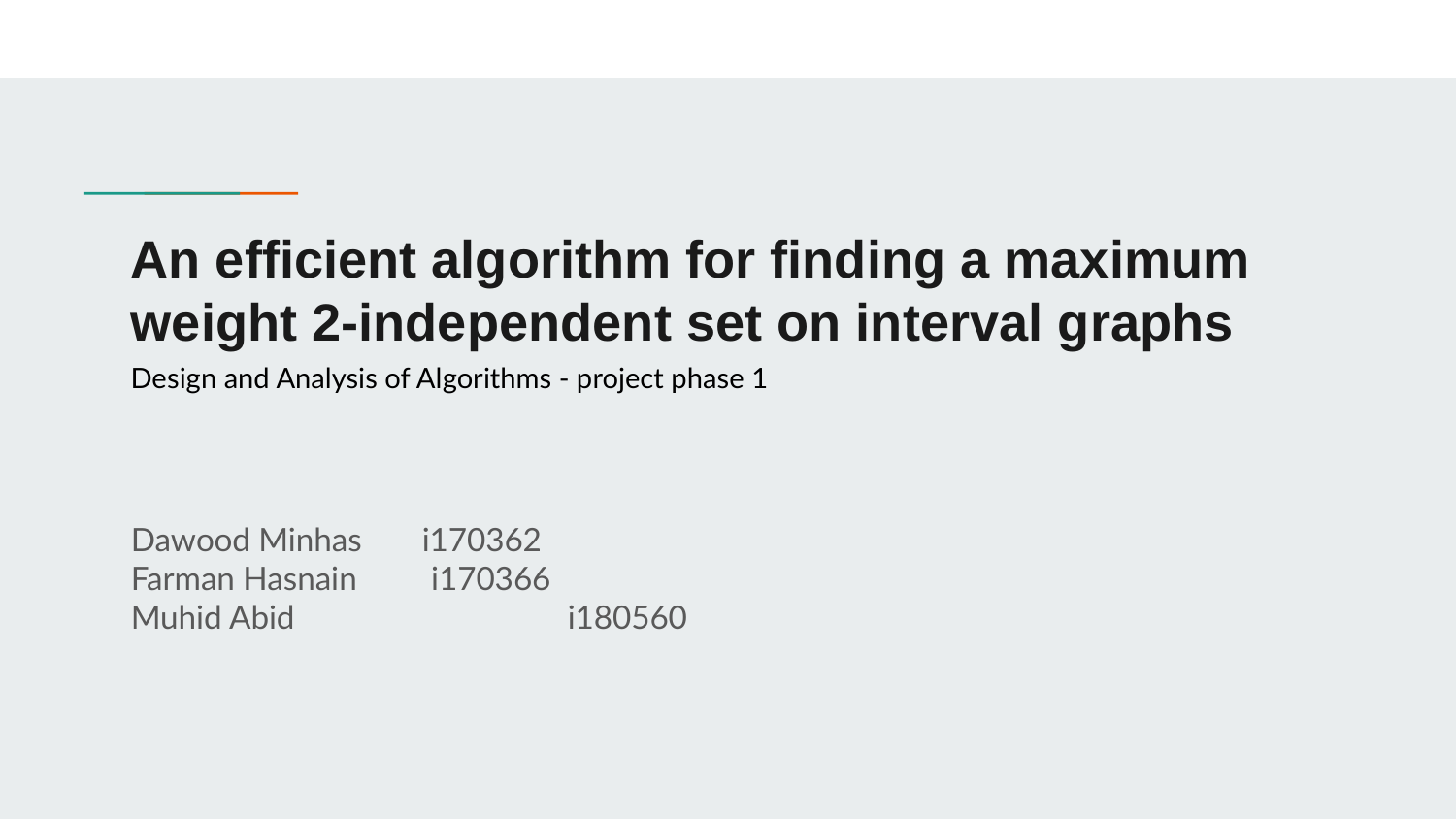

# An efficient algorithm for finding a maximum weight 2-independent set on interval graphs
Design and Analysis of Algorithms - project phase 1
Dawood Minhas  	i170362
Farman Hasnain         i170366
Muhid Abid		i180560